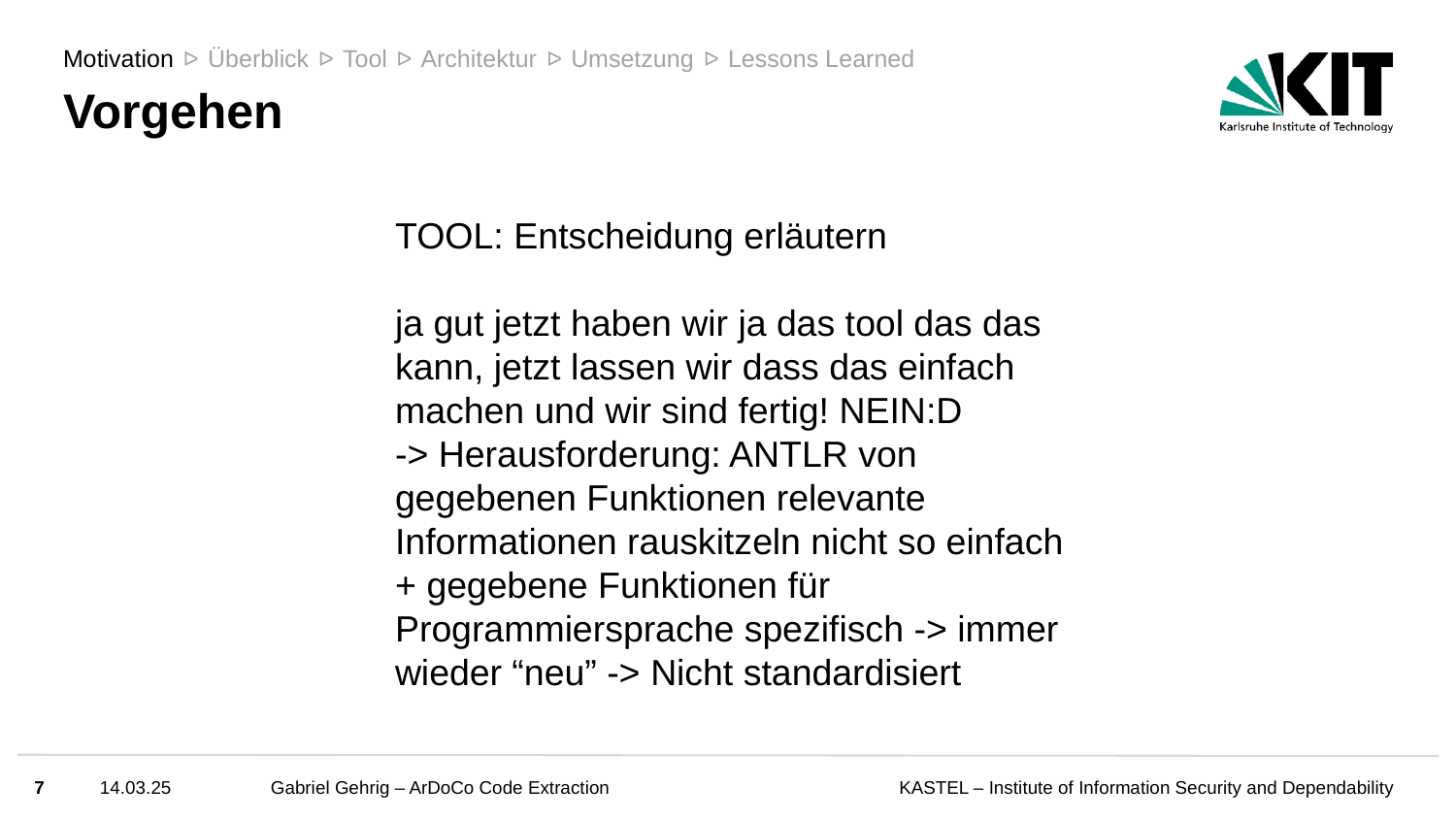

Motivation
Überblick
Tool
Architektur
Umsetzung
Lessons Learned
ᐅ
ᐅ
ᐅ
ᐅ
ᐅ
# Vorgehen
TOOL: Entscheidung erläutern
ja gut jetzt haben wir ja das tool das das kann, jetzt lassen wir dass das einfach machen und wir sind fertig! NEIN:D
-> Herausforderung: ANTLR von gegebenen Funktionen relevante Informationen rauskitzeln nicht so einfach + gegebene Funktionen für Programmiersprache spezifisch -> immer wieder “neu” -> Nicht standardisiert
7
14.03.25